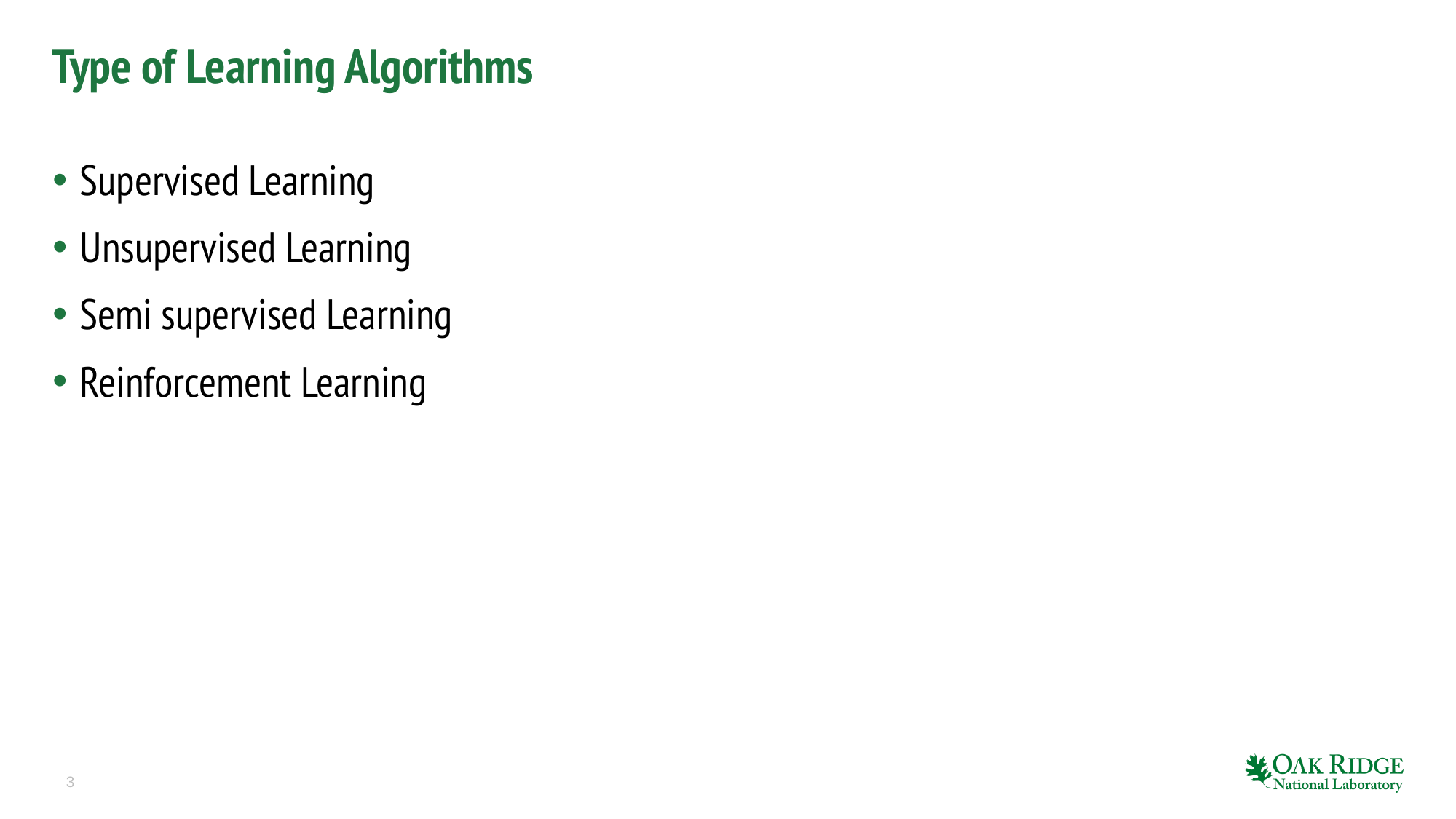

# Type of Learning Algorithms
Supervised Learning
Unsupervised Learning
Semi supervised Learning
Reinforcement Learning